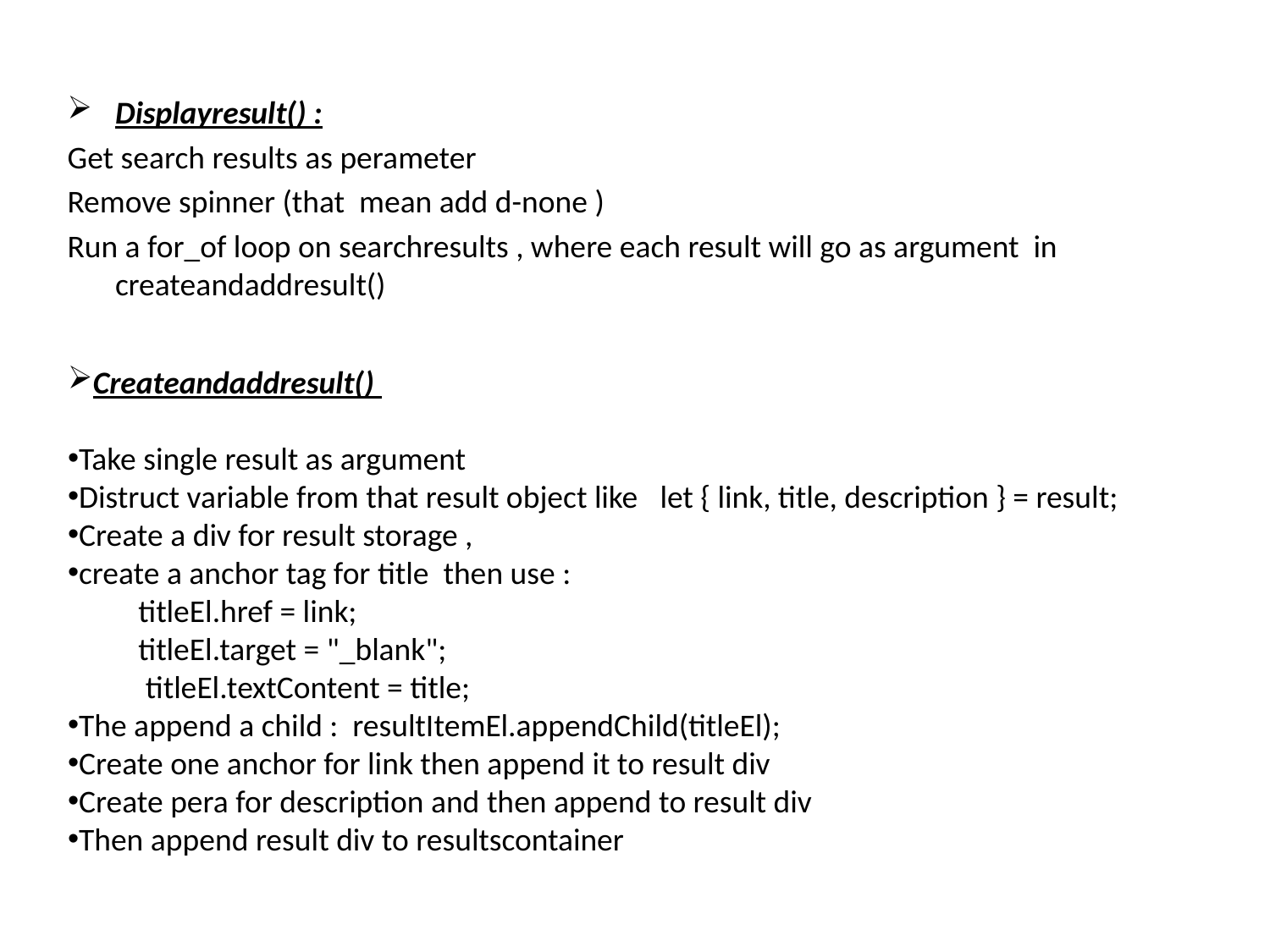

Displayresult() :
Get search results as perameter
Remove spinner (that  mean add d-none )
Run a for_of loop on searchresults , where each result will go as argument  in createandaddresult()

Createandaddresult()

Take single result as argument
Distruct variable from that result object like   let { link, title, description } = result;
Create a div for result storage ,
create a anchor tag for title  then use :
 titleEl.href = link;
 titleEl.target = "_blank";
  titleEl.textContent = title;
The append a child :  resultItemEl.appendChild(titleEl);
Create one anchor for link then append it to result div
Create pera for description and then append to result div
Then append result div to resultscontainer